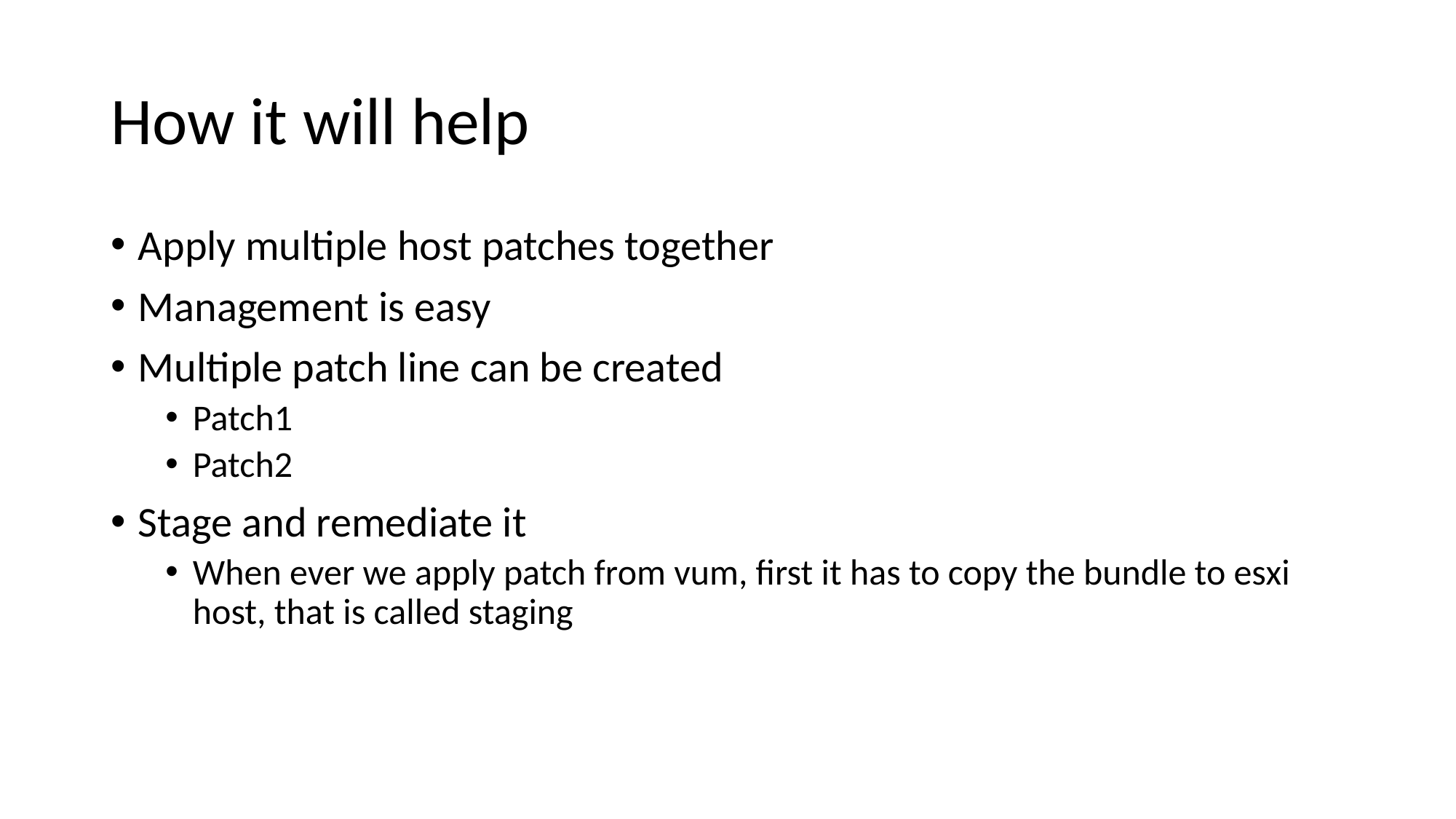

# How it will help
Apply multiple host patches together
Management is easy
Multiple patch line can be created
Patch1
Patch2
Stage and remediate it
When ever we apply patch from vum, first it has to copy the bundle to esxi host, that is called staging